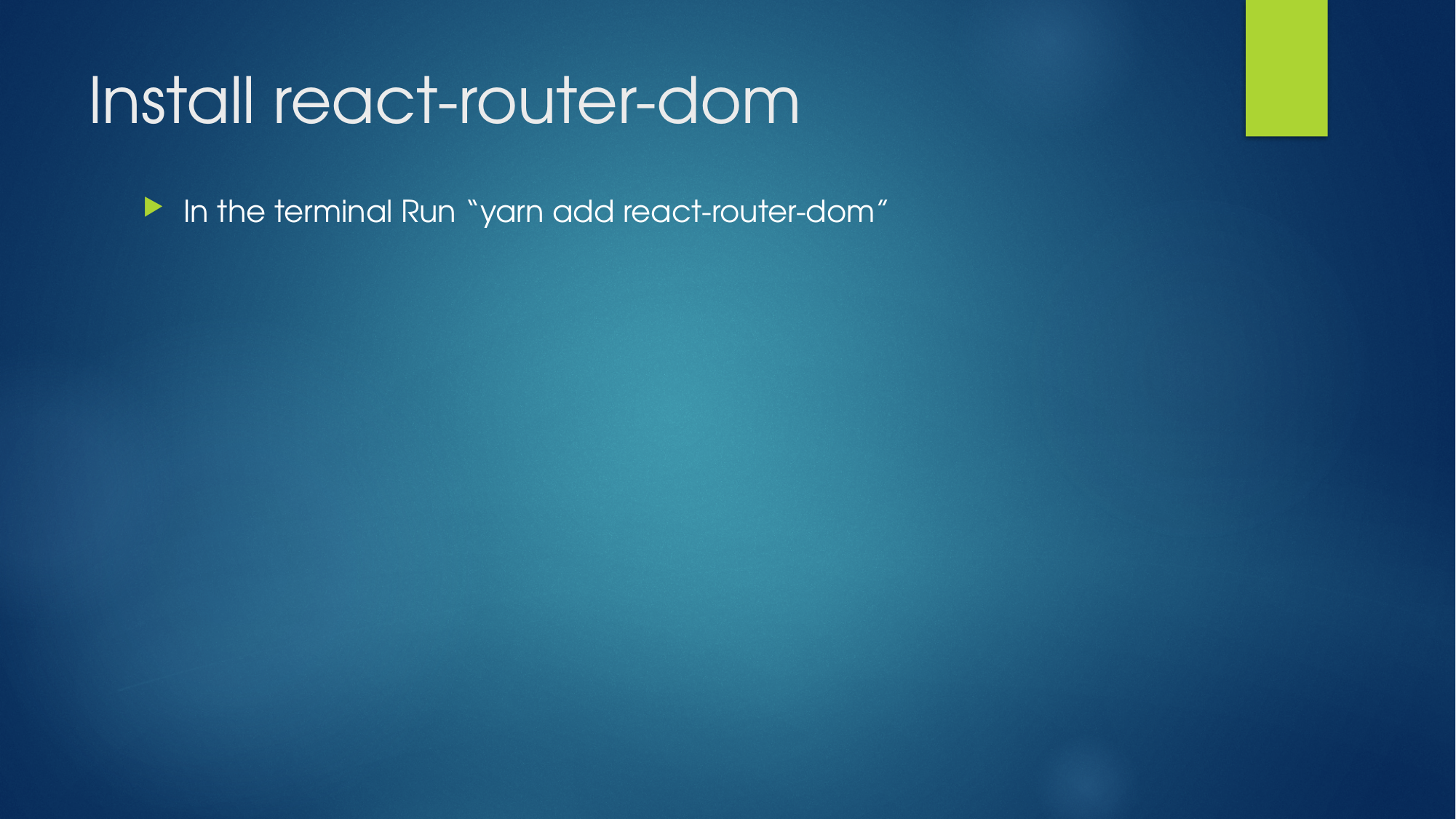

# Install react-router-dom
In the terminal Run “yarn add react-router-dom”